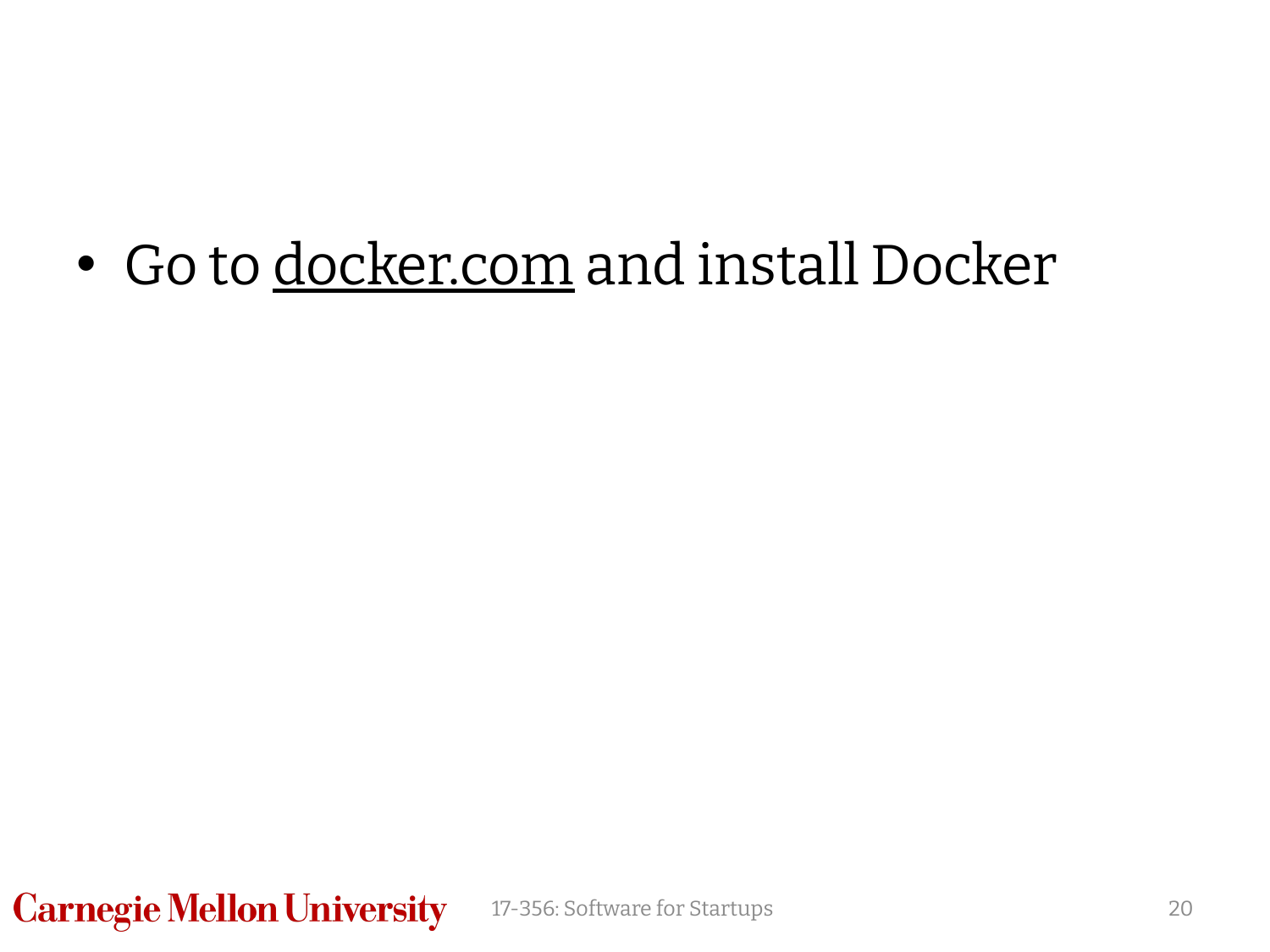

#
Go to docker.com and install Docker
17-356: Software for Startups
20